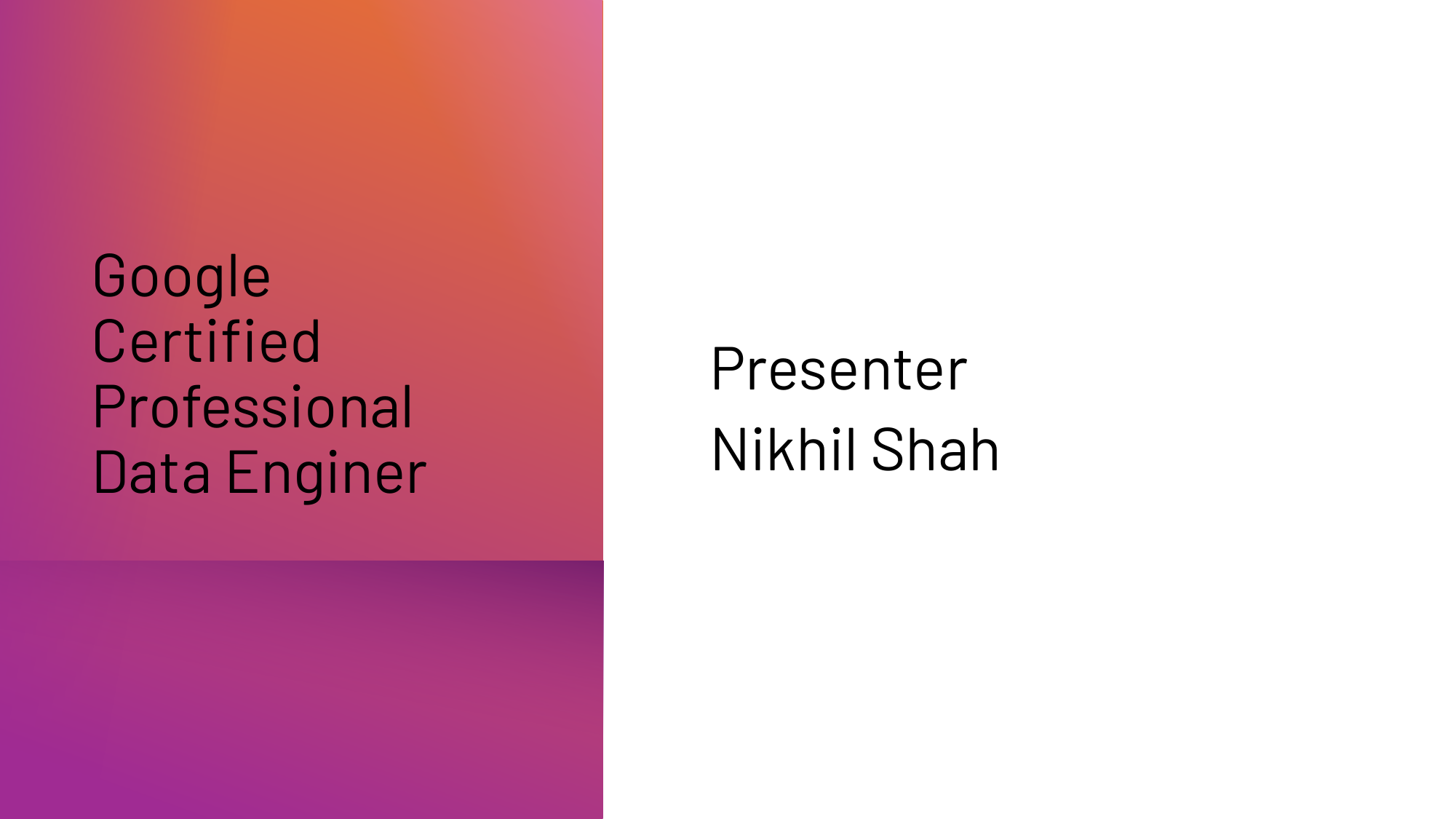

Presenter
Nikhil Shah
# Google Certified Professional Data Enginer